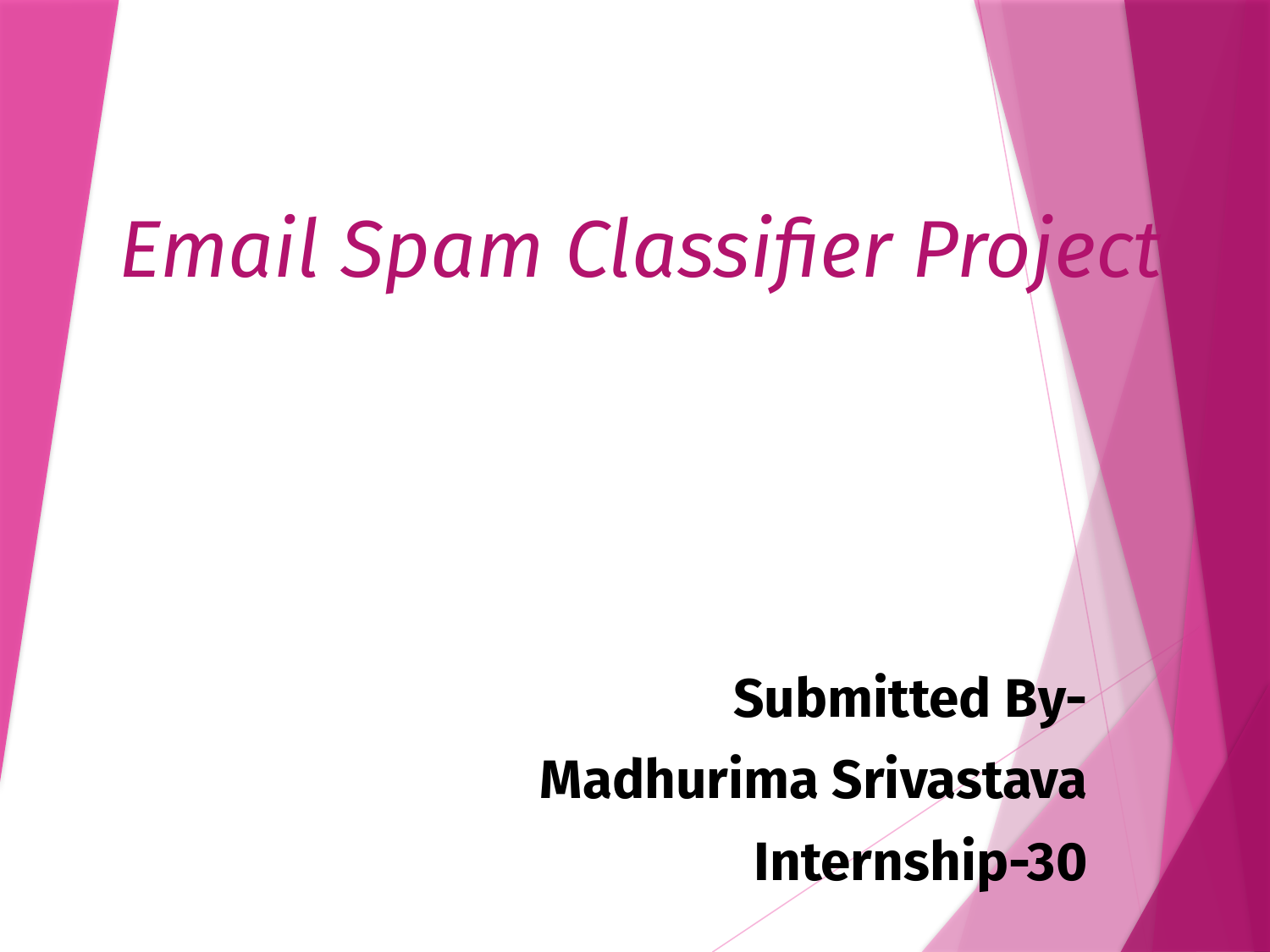

# Email Spam Classifier Project
Submitted By-
Madhurima Srivastava
Internship-30